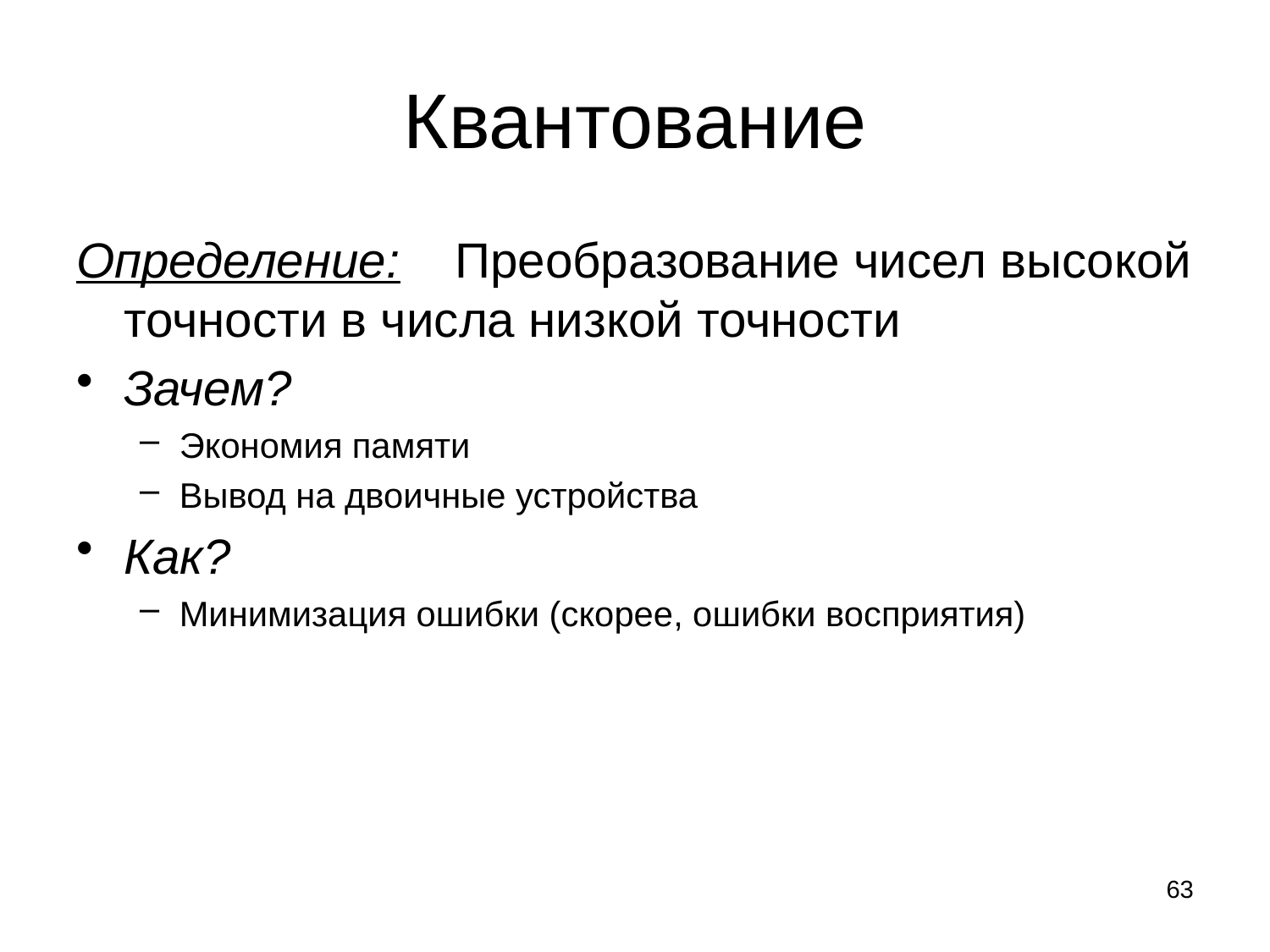

# Квантование
Определение:    Преобразование чисел высокой точности в числа низкой точности
Зачем?
Экономия памяти
Вывод на двоичные устройства
Как?
Минимизация ошибки (скорее, ошибки восприятия)

63